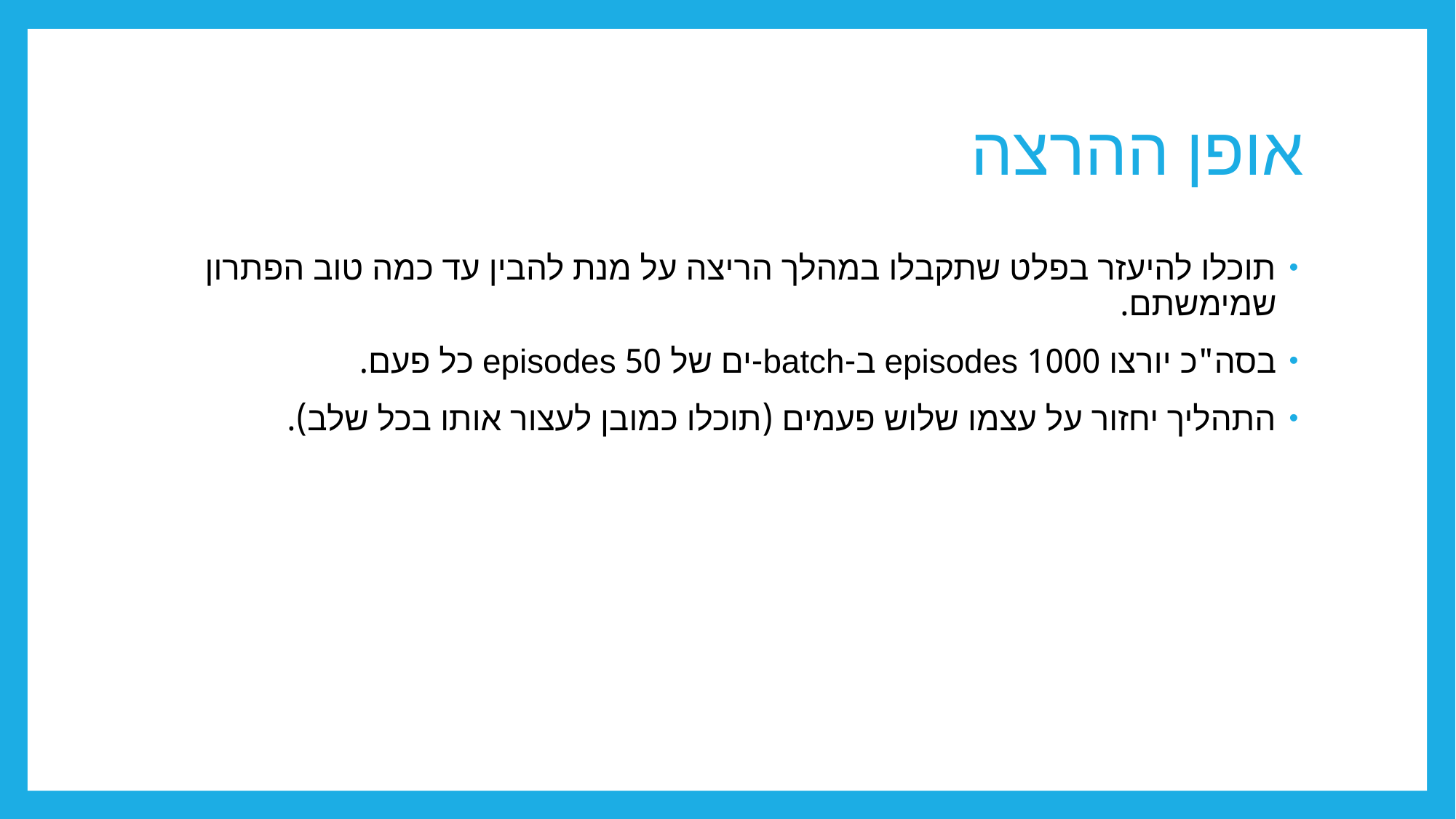

# אופן ההרצה
תוכלו להיעזר בפלט שתקבלו במהלך הריצה על מנת להבין עד כמה טוב הפתרון שמימשתם.
בסה"כ יורצו 1000 episodes ב-batch-ים של 50 episodes כל פעם.
התהליך יחזור על עצמו שלוש פעמים (תוכלו כמובן לעצור אותו בכל שלב).